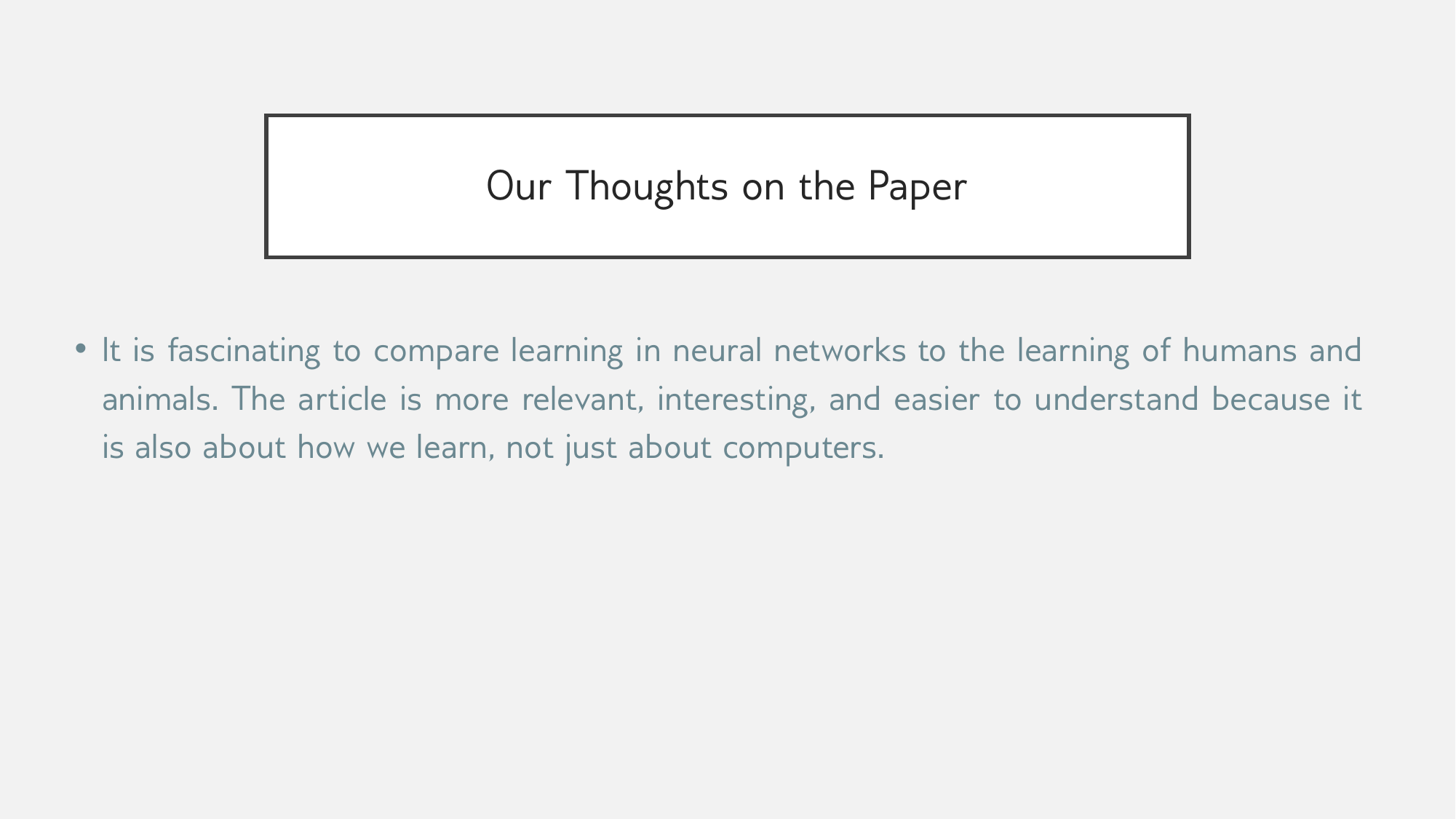

# Our Thoughts on the Paper
It is fascinating to compare learning in neural networks to the learning of humans and animals. The article is more relevant, interesting, and easier to understand because it is also about how we learn, not just about computers.